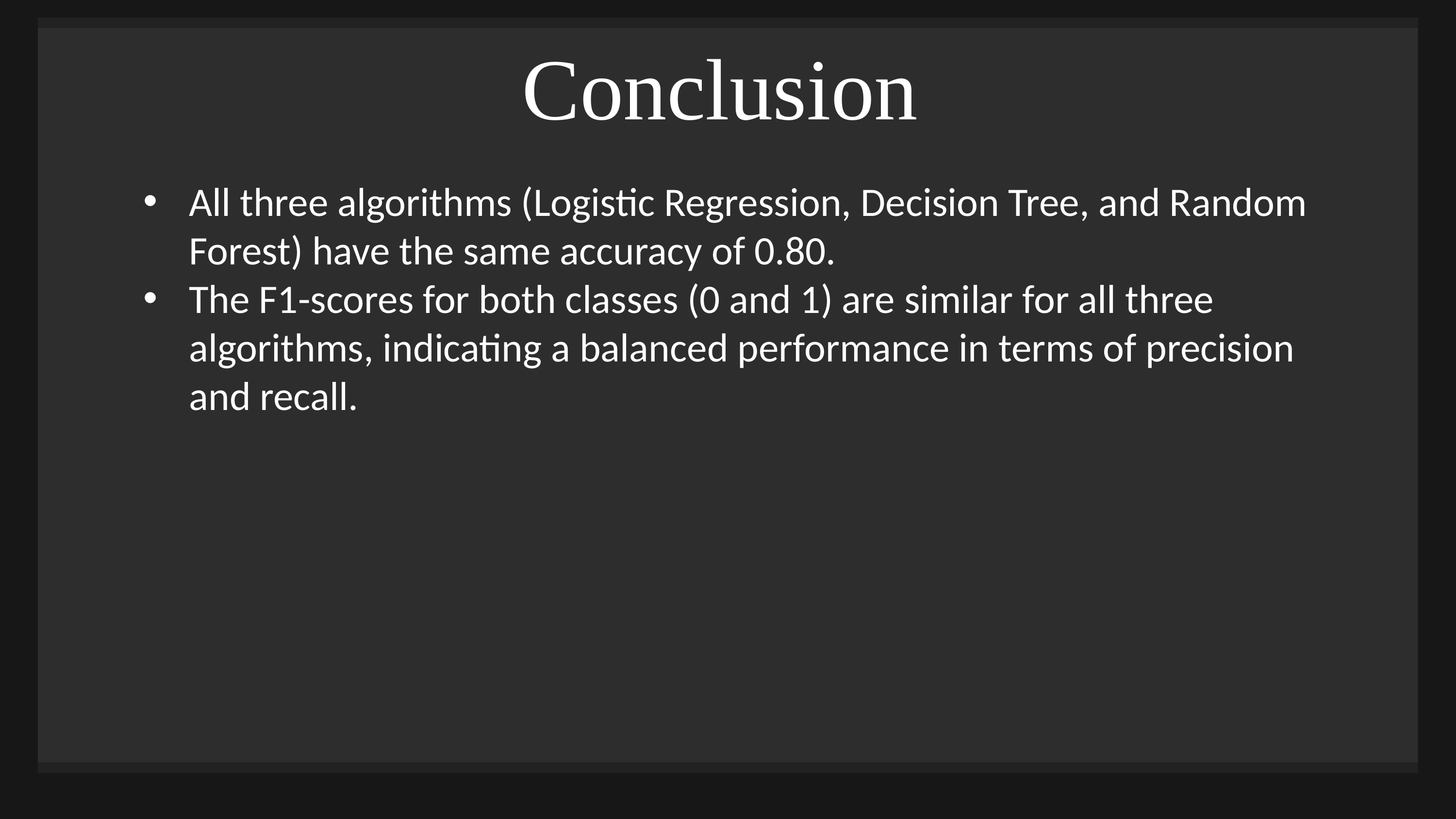

Conclusion
All three algorithms (Logistic Regression, Decision Tree, and Random Forest) have the same accuracy of 0.80.
The F1-scores for both classes (0 and 1) are similar for all three algorithms, indicating a balanced performance in terms of precision and recall.